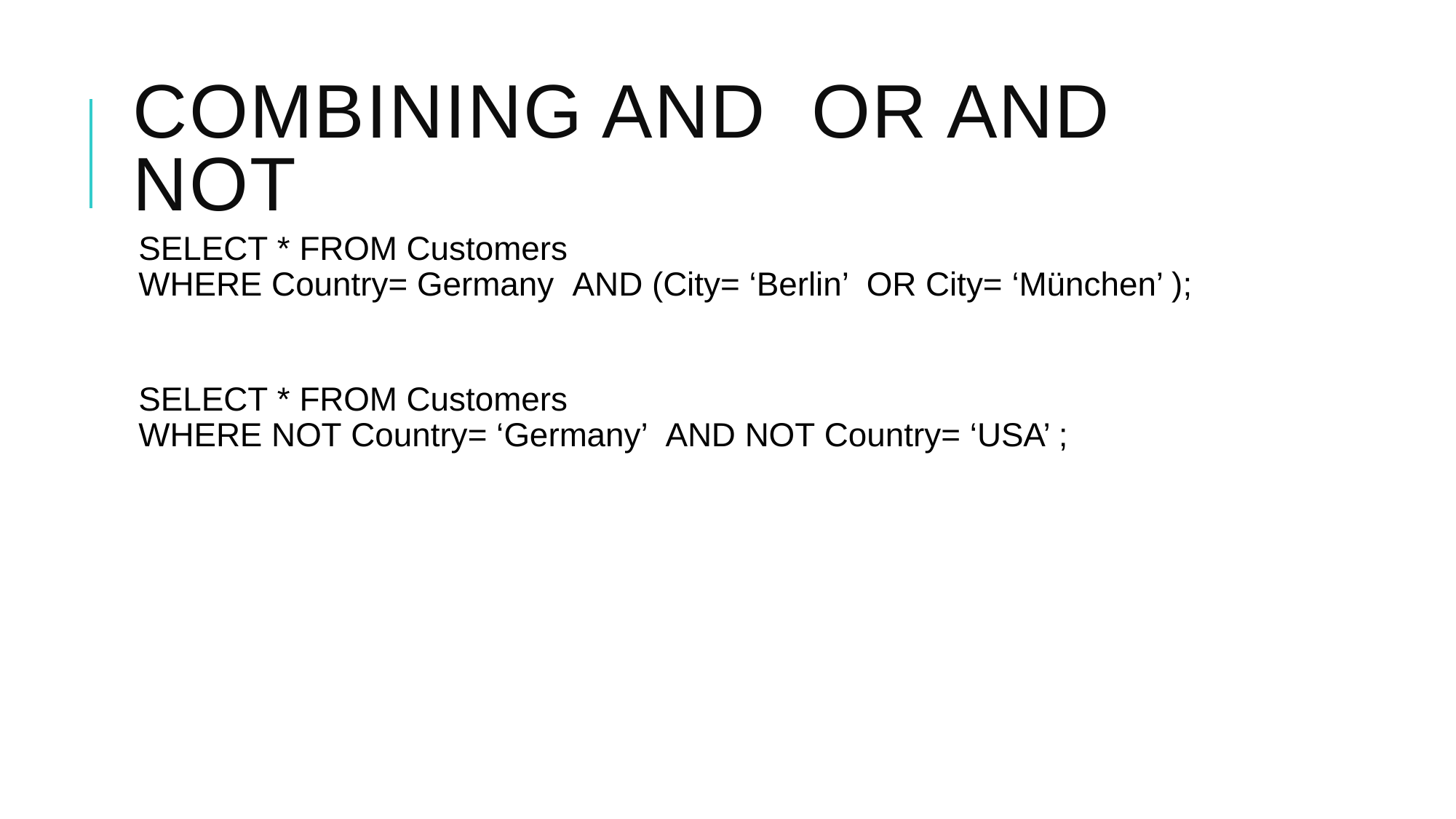

# Combining AND  OR and NOT
SELECT * FROM Customers
WHERE Country= Germany  AND (City= ‘Berlin’  OR City= ‘München’ );

SELECT * FROM Customers
WHERE NOT Country= ‘Germany’  AND NOT Country= ‘USA’ ;